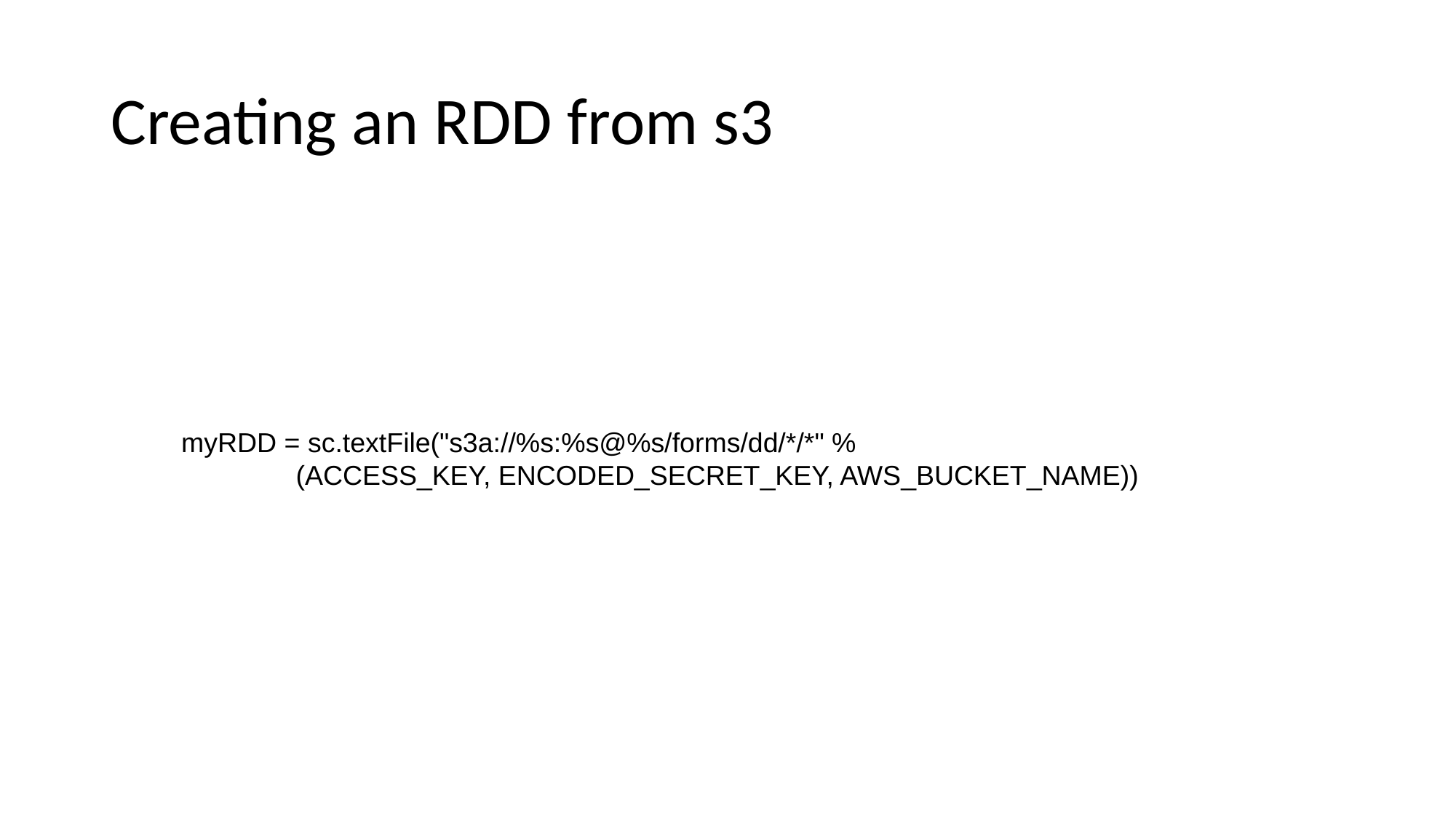

# Creating an RDD from s3
myRDD = sc.textFile("s3a://%s:%s@%s/forms/dd/*/*" %
               (ACCESS_KEY, ENCODED_SECRET_KEY, AWS_BUCKET_NAME))